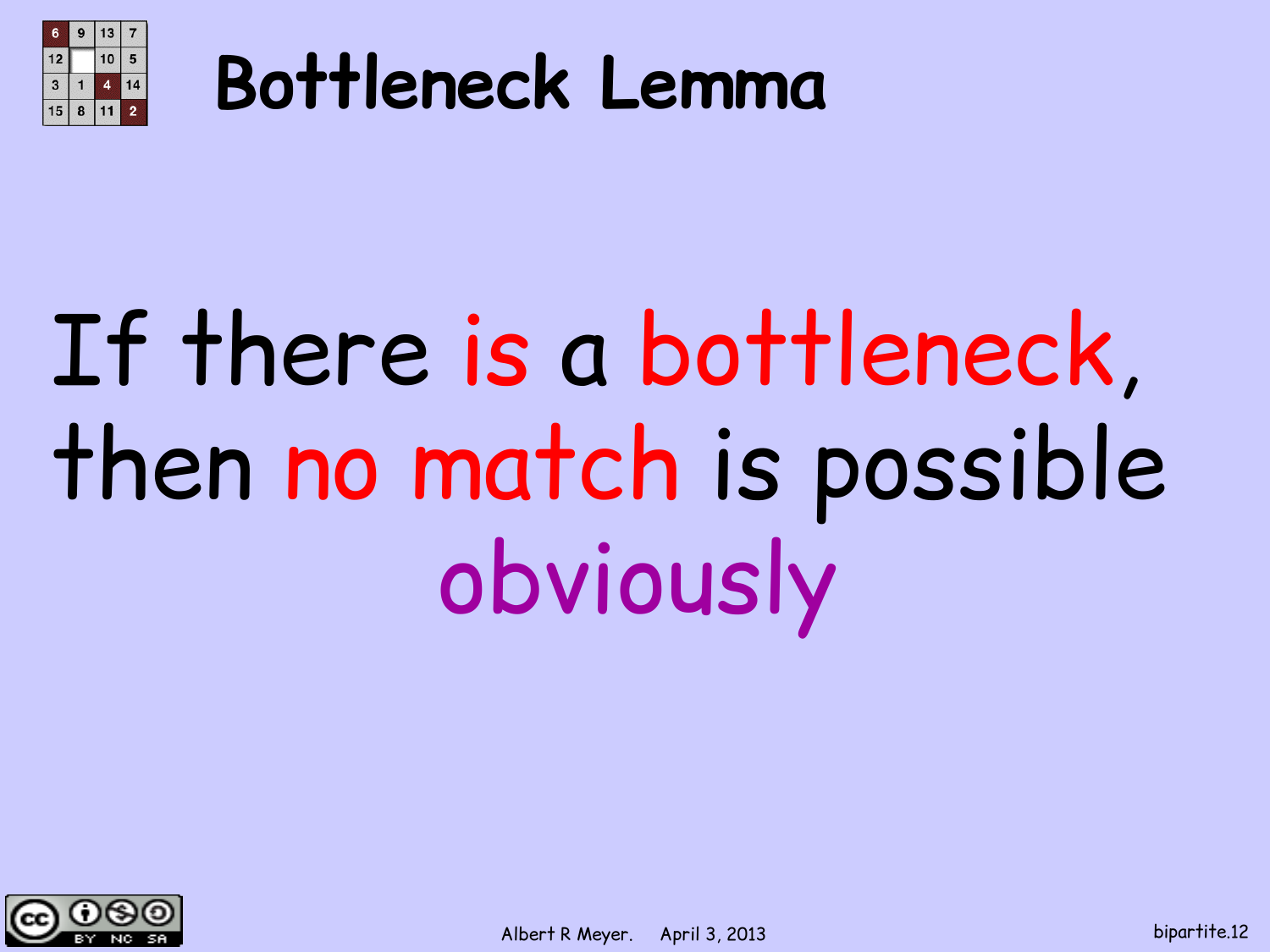

# Bottleneck Lemma
If there is a bottleneck,
then no match is possible
obviously
bipartite.12